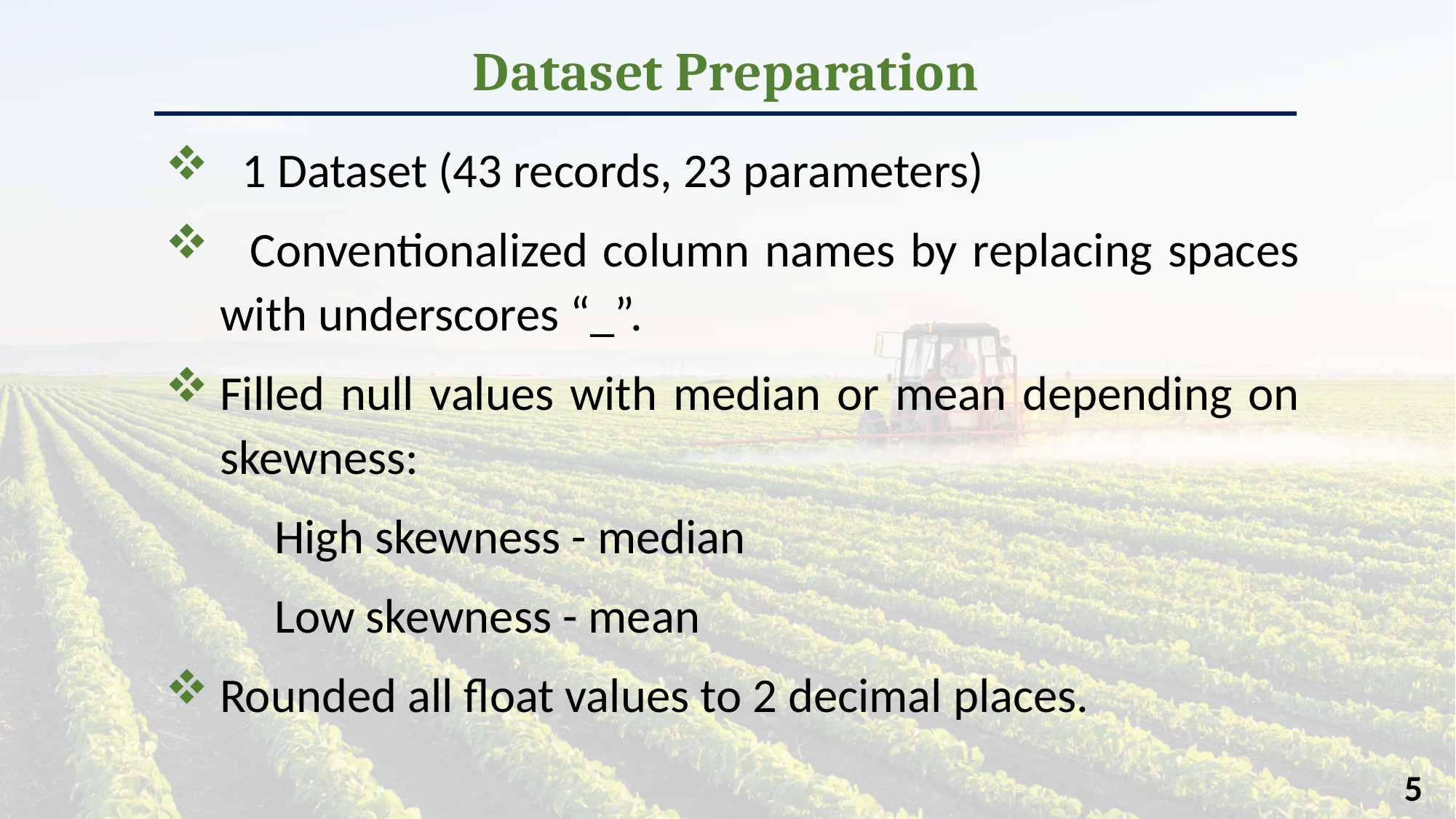

# Dataset Preparation
  1 Dataset (43 records, 23 parameters)
  Conventionalized column names by replacing spaces with underscores “_”.
Filled null values with median or mean depending on skewness:
	High skewness - median
	Low skewness - mean
Rounded all float values to 2 decimal places.

5